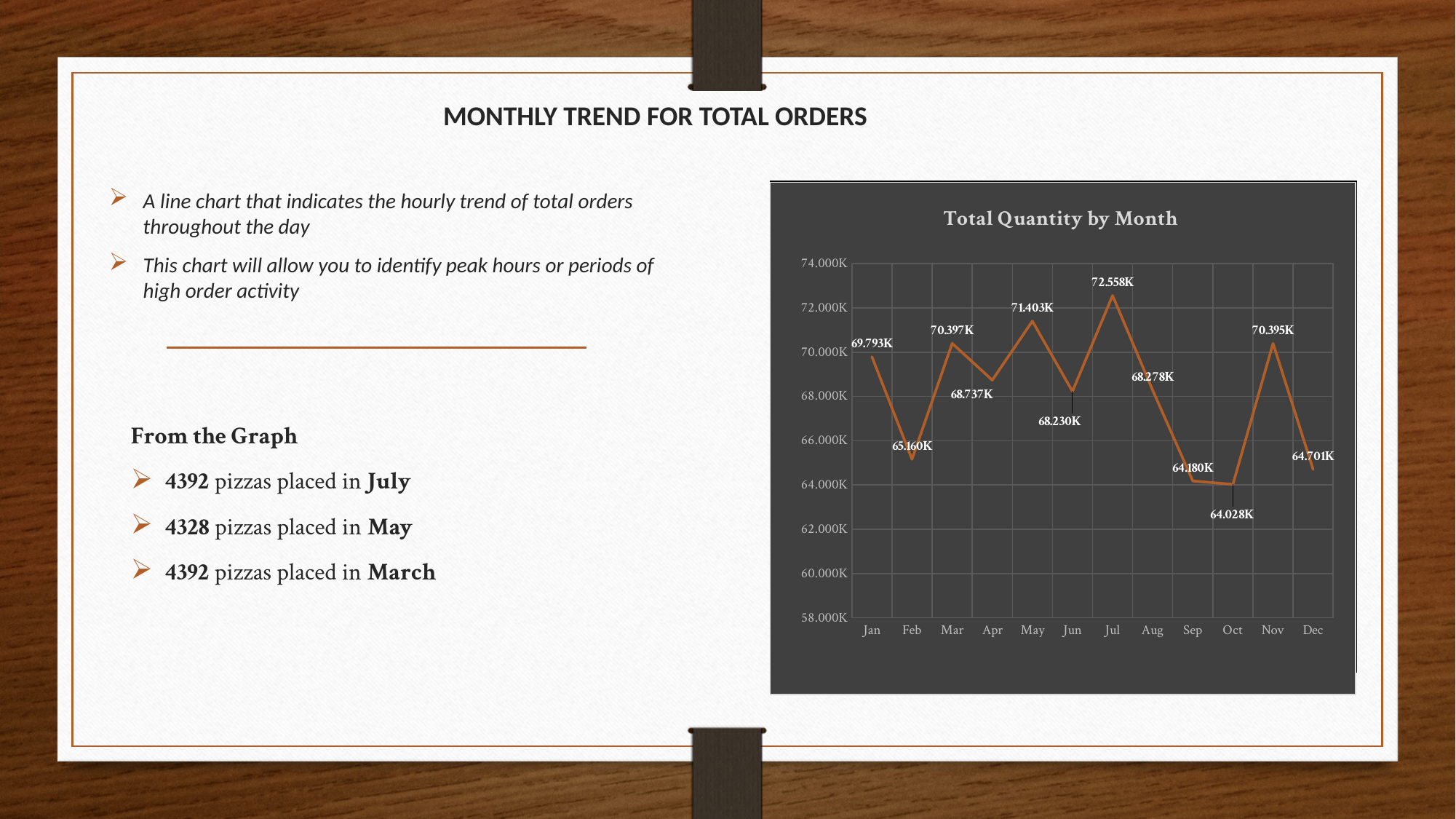

# MONTHLY TREND FOR TOTAL ORDERS
A line chart that indicates the hourly trend of total orders throughout the day
This chart will allow you to identify peak hours or periods of high order activity

### Chart: Total Quantity by Month

| Category |  |
|---|---|
| Jan | 69793.2999999999 |
| Feb | 65159.59999999992 |
| Mar | 70397.09999999989 |
| Apr | 68736.79999999987 |
| May | 71402.74999999988 |
| Jun | 68230.19999999992 |
| Jul | 72557.8999999999 |
| Aug | 68278.24999999991 |
| Sep | 64180.04999999995 |
| Oct | 64027.59999999992 |
| Nov | 70395.3499999999 |
| Dec | 64701.149999999936 |
|  |
| --- |
From the Graph
4392 pizzas placed in July
4328 pizzas placed in May
4392 pizzas placed in March